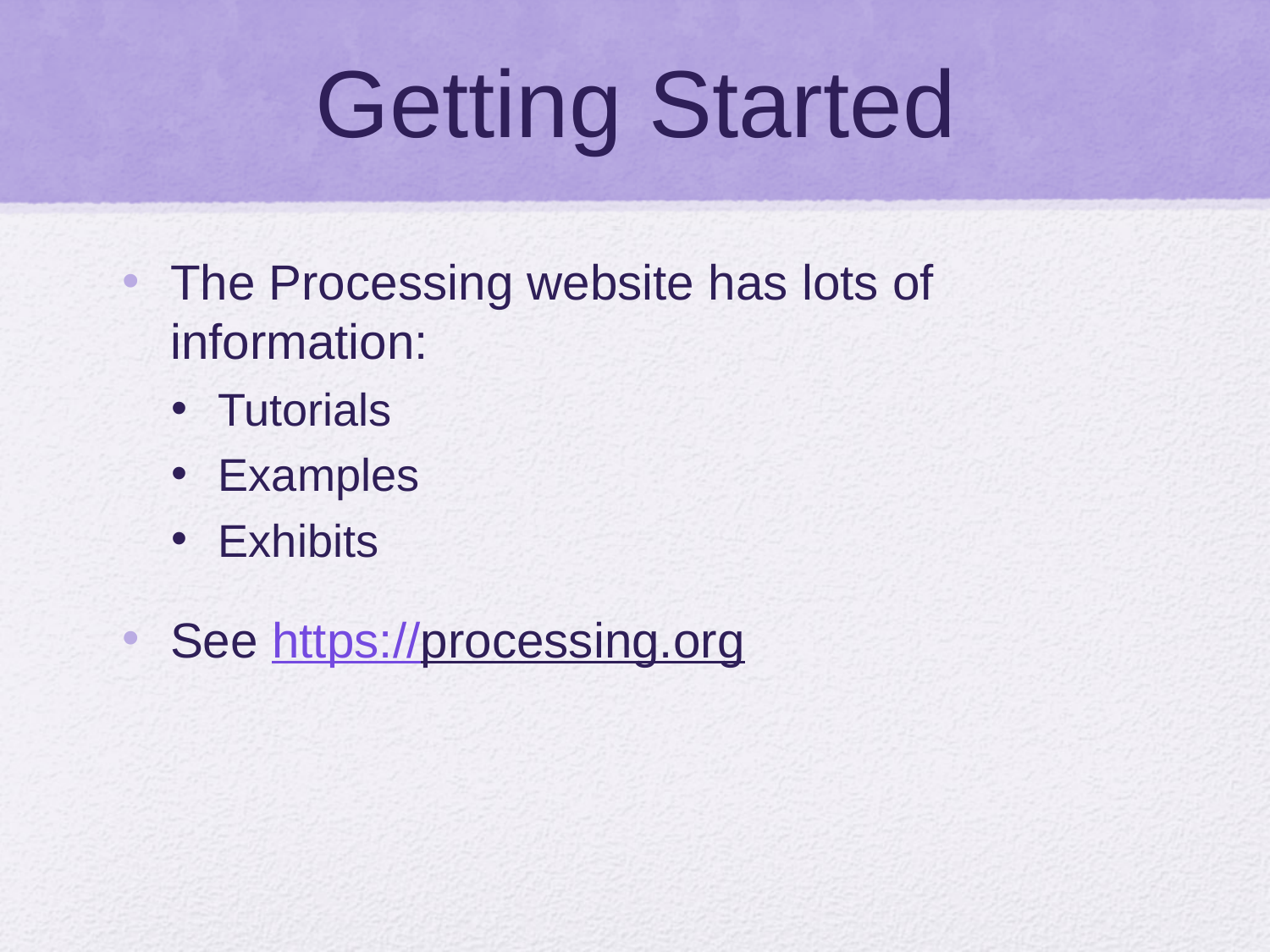

# Getting Started
The Processing website has lots of information:
Tutorials
Examples
Exhibits
See https://processing.org